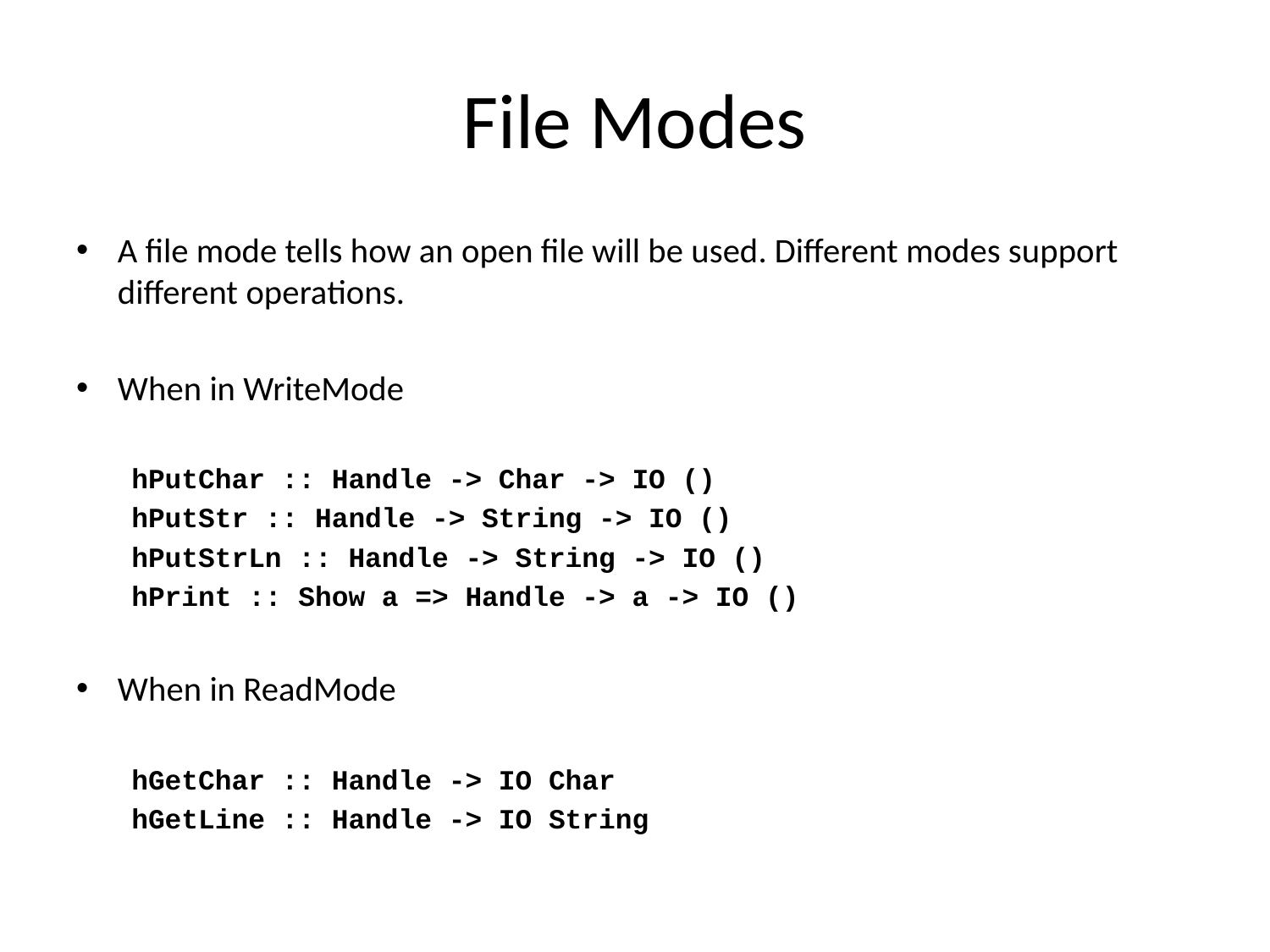

# File Modes
A file mode tells how an open file will be used. Different modes support different operations.

When in WriteMode

hPutChar :: Handle -> Char -> IO ()
hPutStr :: Handle -> String -> IO ()
hPutStrLn :: Handle -> String -> IO ()
hPrint :: Show a => Handle -> a -> IO ()

When in ReadMode

hGetChar :: Handle -> IO Char
hGetLine :: Handle -> IO String